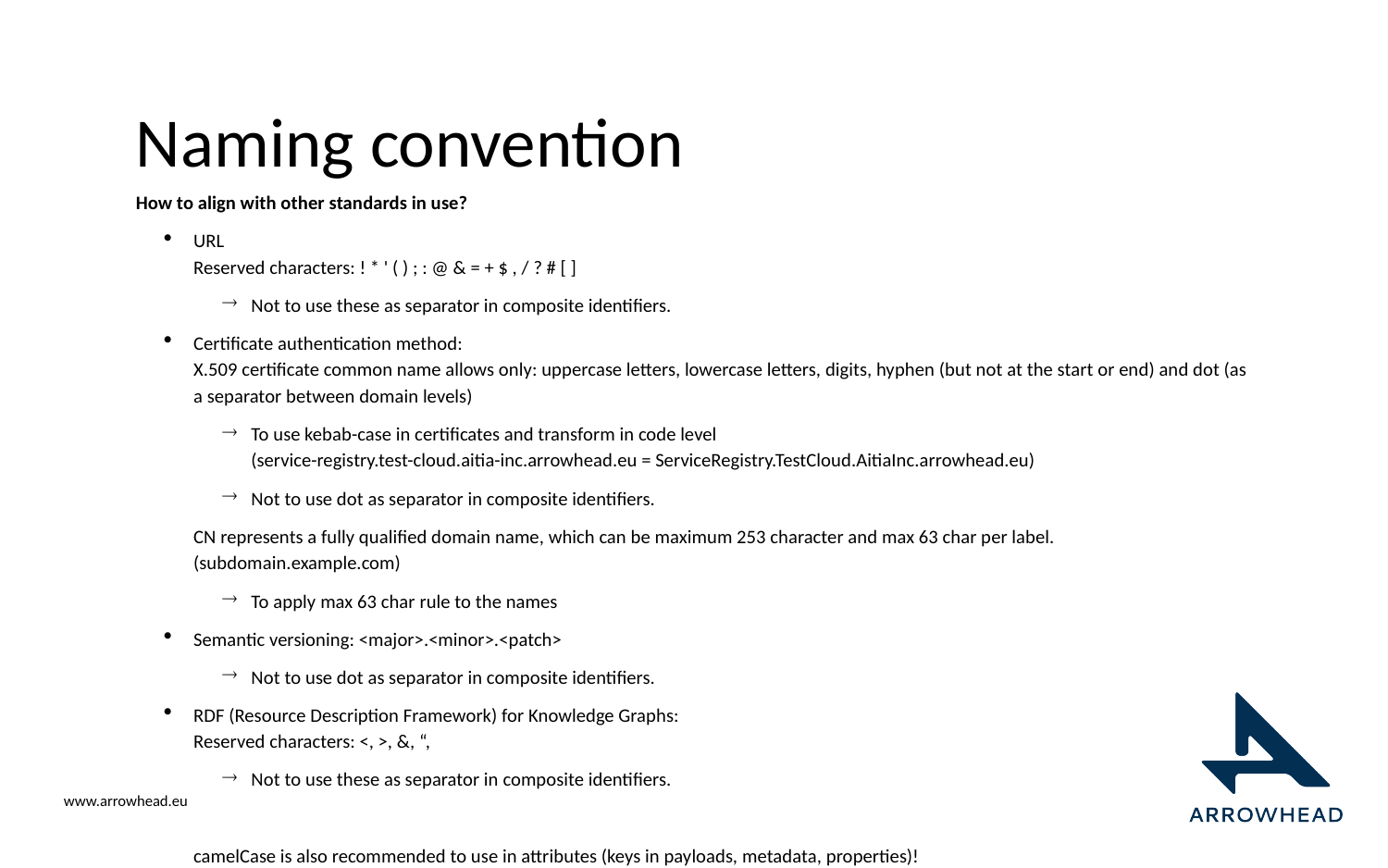

# Naming convention
How to align with other standards in use?
URL
Reserved characters: ! * ' ( ) ; : @ & = + $ , / ? # [ ]
Not to use these as separator in composite identifiers.
Certificate authentication method:
X.509 certificate common name allows only: uppercase letters, lowercase letters, digits, hyphen (but not at the start or end) and dot (as a separator between domain levels)
To use kebab-case in certificates and transform in code level
(service-registry.test-cloud.aitia-inc.arrowhead.eu = ServiceRegistry.TestCloud.AitiaInc.arrowhead.eu)
Not to use dot as separator in composite identifiers.
CN represents a fully qualified domain name, which can be maximum 253 character and max 63 char per label.  (subdomain.example.com)
To apply max 63 char rule to the names
Semantic versioning: <major>.<minor>.<patch>
Not to use dot as separator in composite identifiers.
RDF (Resource Description Framework) for Knowledge Graphs:
Reserved characters: <, >, &, “,
Not to use these as separator in composite identifiers.

camelCase is also recommended to use in attributes (keys in payloads, metadata, properties)!